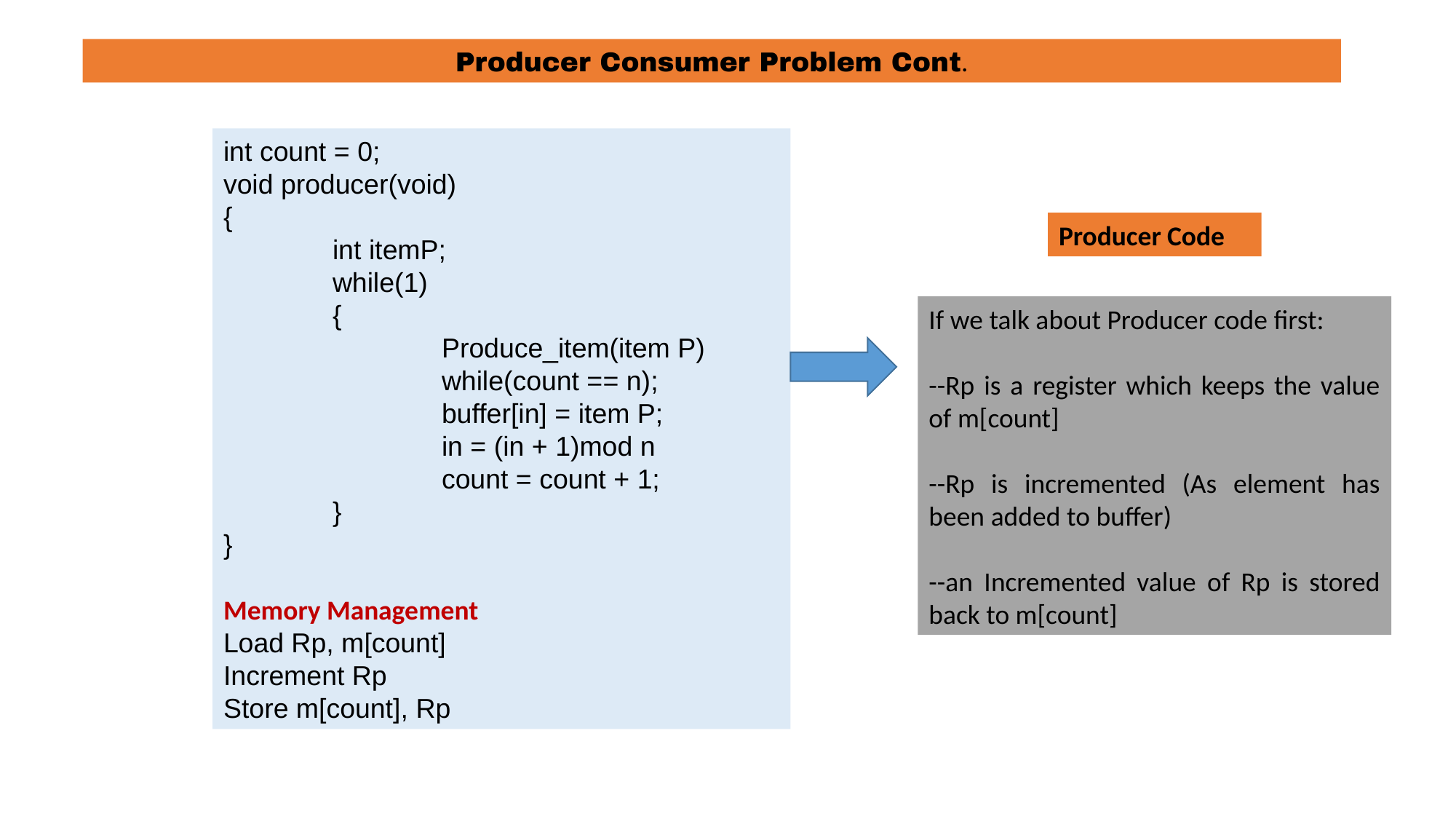

Producer Consumer Problem Cont.
int count = 0;
void producer(void)
{
	int itemP;
	while(1)
	{
		Produce_item(item P)
		while(count == n);
		buffer[in] = item P;
		in = (in + 1)mod n
		count = count + 1;
	}
}

Memory Management
Load Rp, m[count]
Increment Rp
Store m[count], Rp
Producer Code
If we talk about Producer code first:

--Rp is a register which keeps the value of m[count]

--Rp is incremented (As element has been added to buffer)

--an Incremented value of Rp is stored back to m[count]